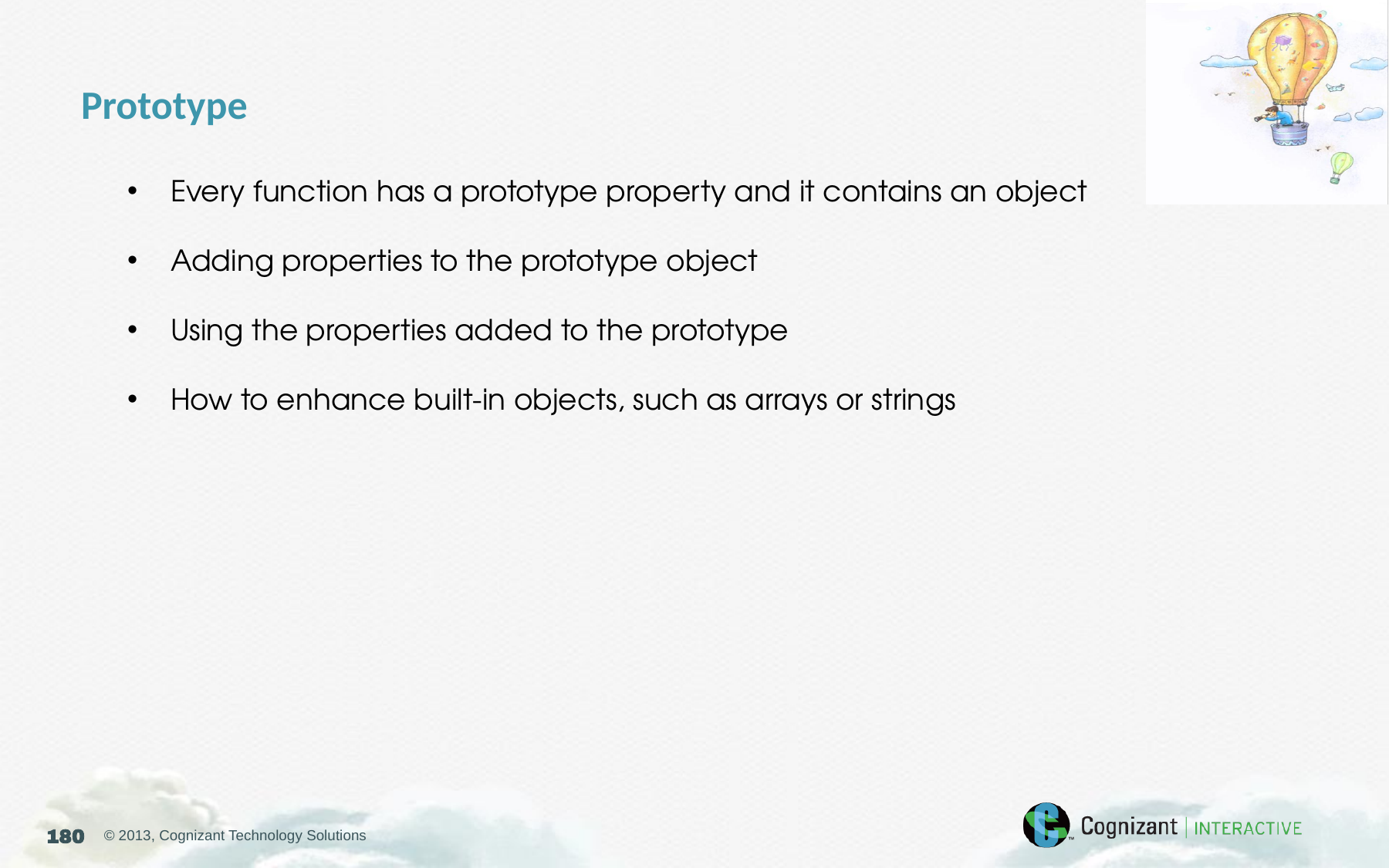

Prototype
Every function has a prototype property and it contains an object

Adding properties to the prototype object

Using the properties added to the prototype

How to enhance built-in objects, such as arrays or strings